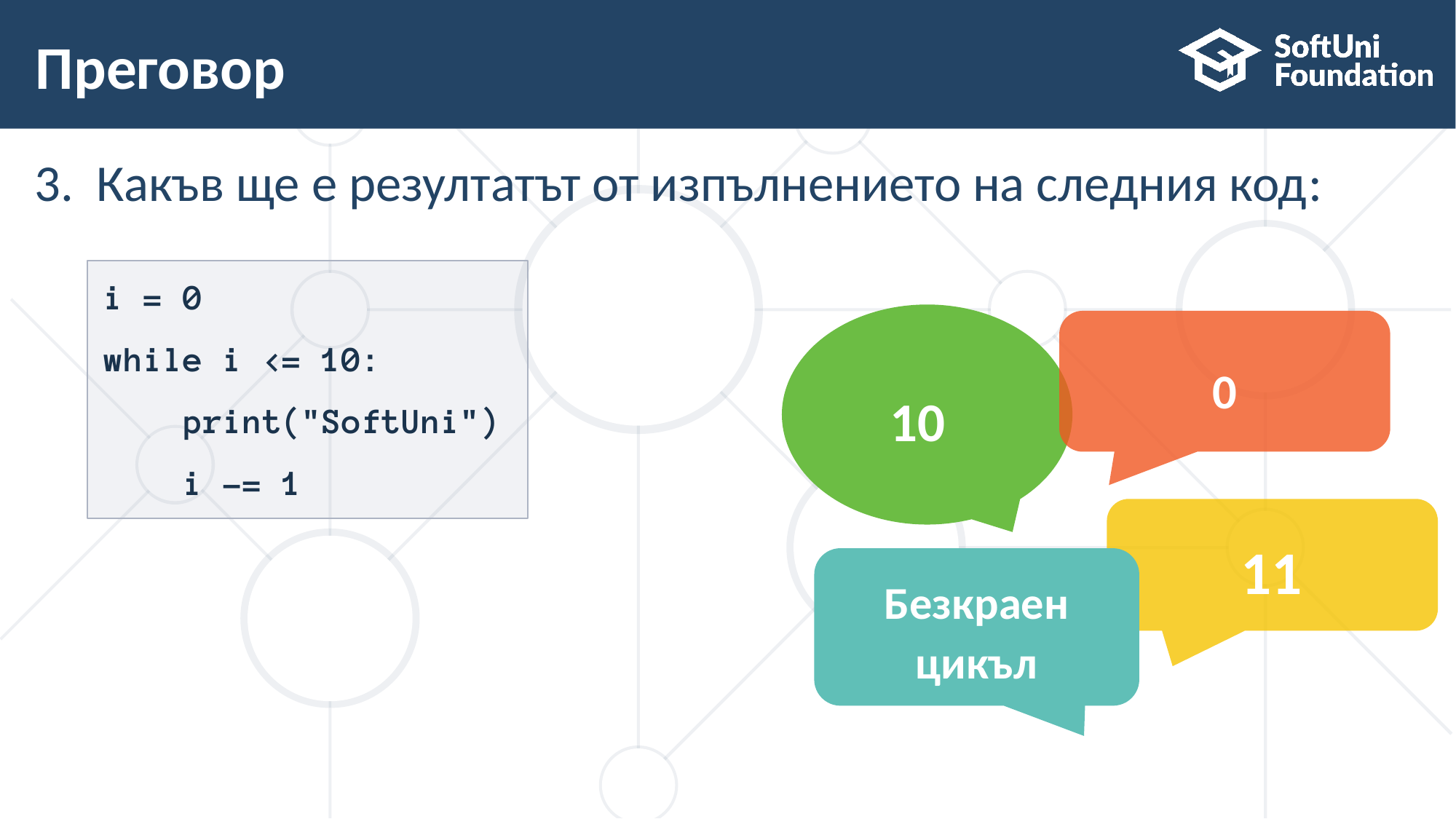

# Преговор
Какъв ще е резултатът от изпълнението на следния код:

i = 0
while i <= 10:
    print("SoftUni")
    i -= 1

10

0

11

Безкраен цикъл